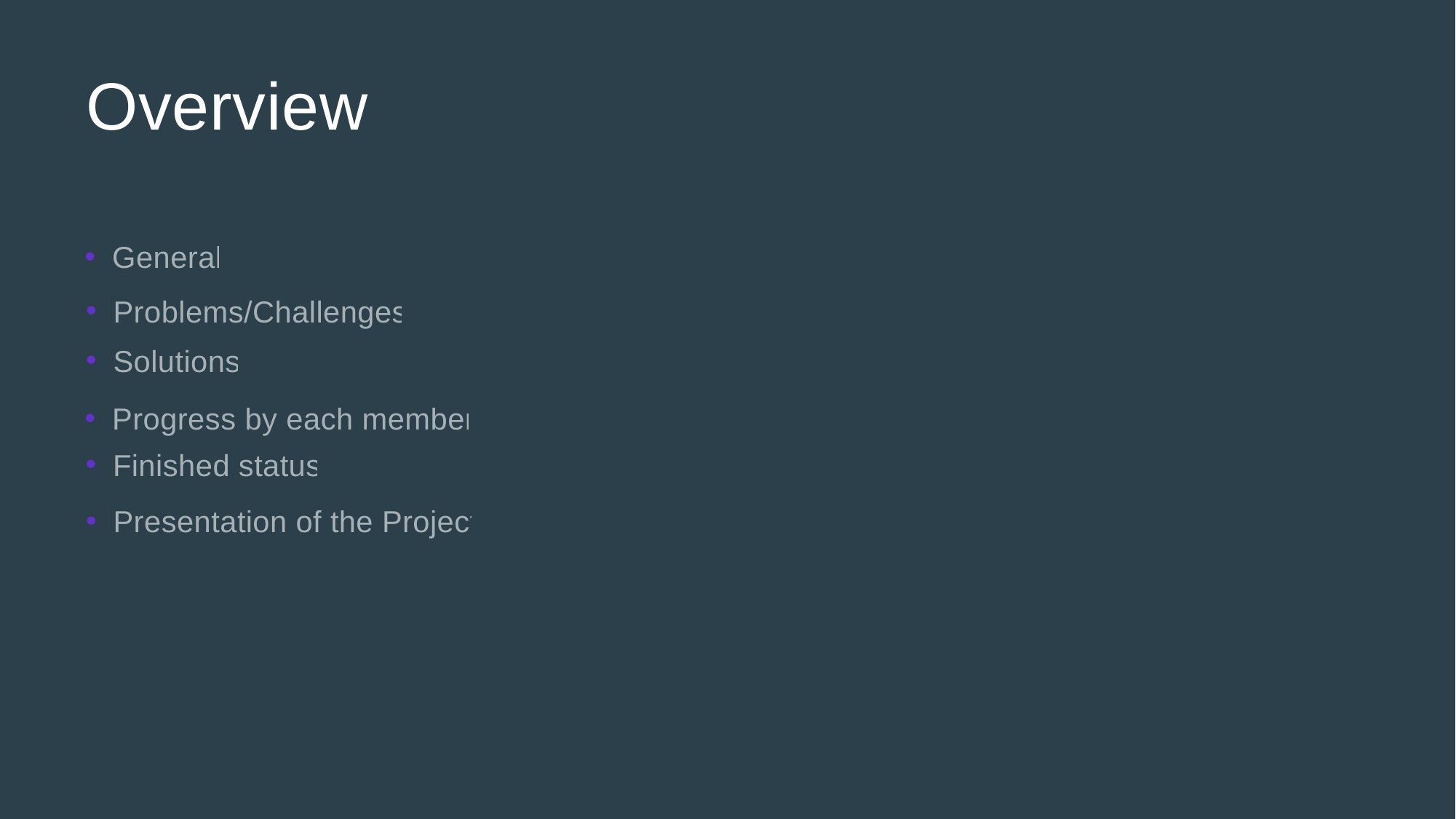

# Overview
General
Problems/Challenges

Solutions

Progress by each member
Finished status
Presentation of the Project